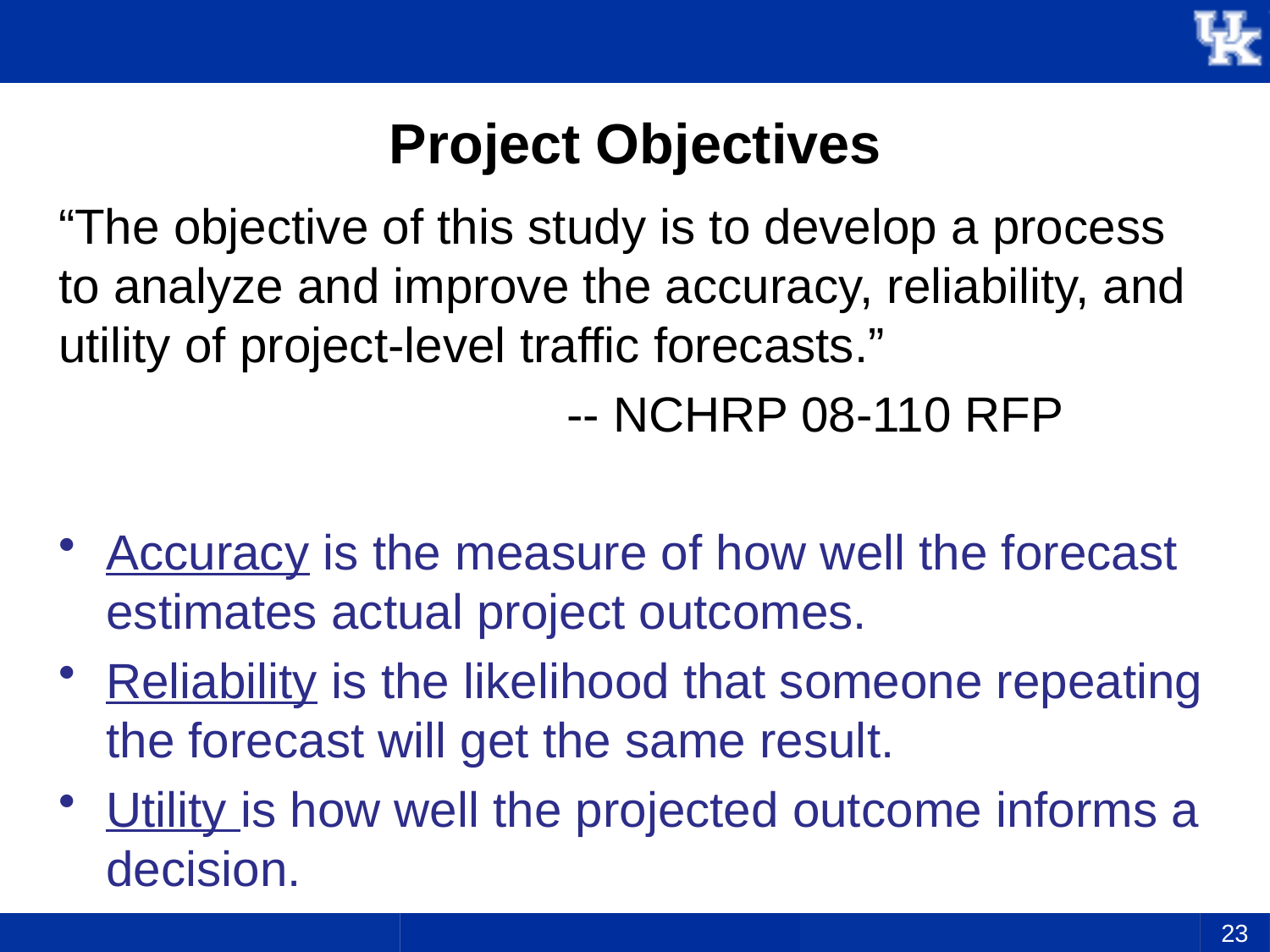

# Project Objectives
“The objective of this study is to develop a process to analyze and improve the accuracy, reliability, and utility of project-level traffic forecasts.”
				-- NCHRP 08-110 RFP

Accuracy is the measure of how well the forecast estimates actual project outcomes.
Reliability is the likelihood that someone repeating the forecast will get the same result.
Utility is how well the projected outcome informs a decision.

23